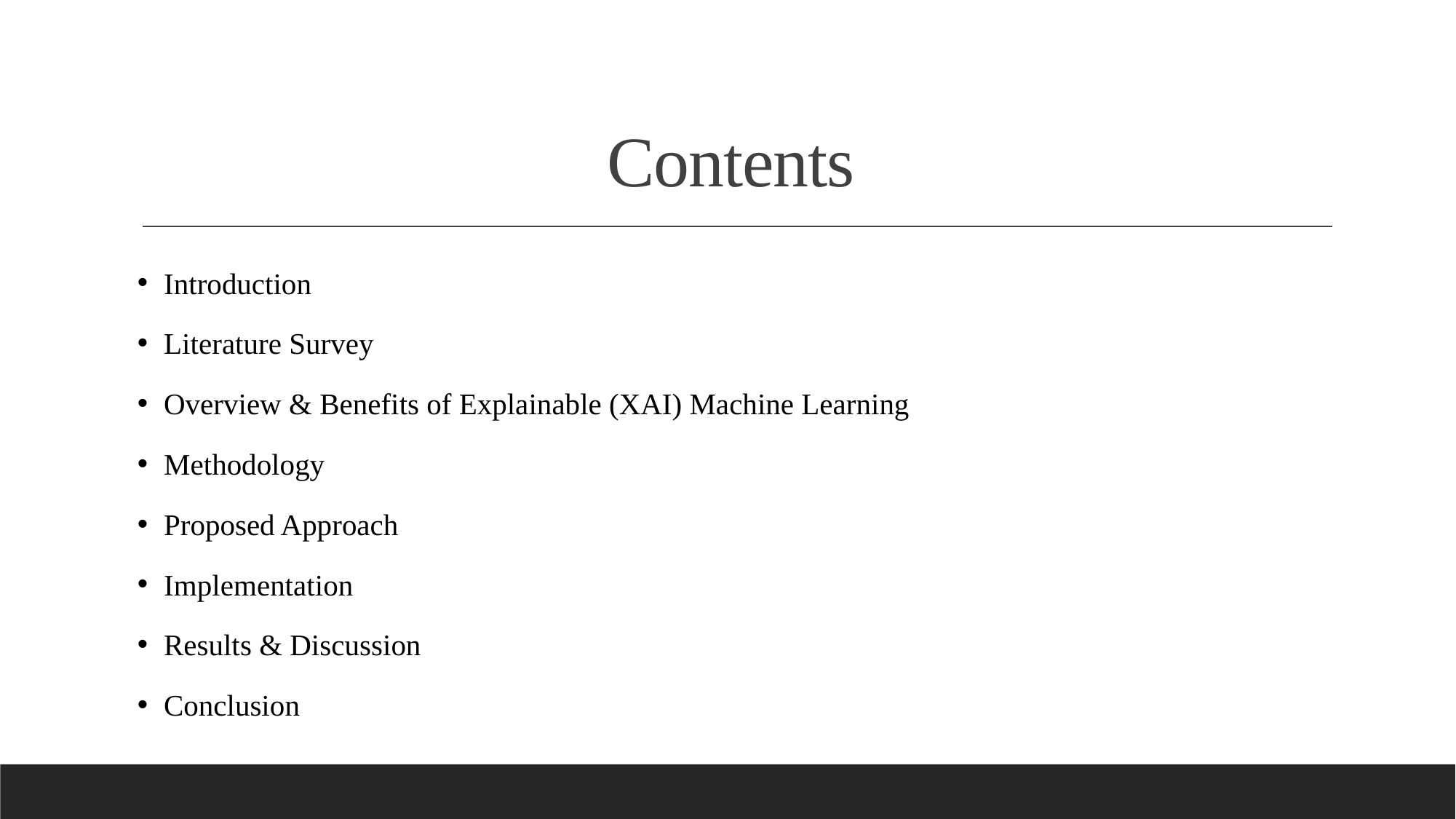

# Contents
Introduction
Literature Survey
Overview & Benefits of Explainable (XAI) Machine Learning
Methodology
Proposed Approach
Implementation
Results & Discussion
Conclusion